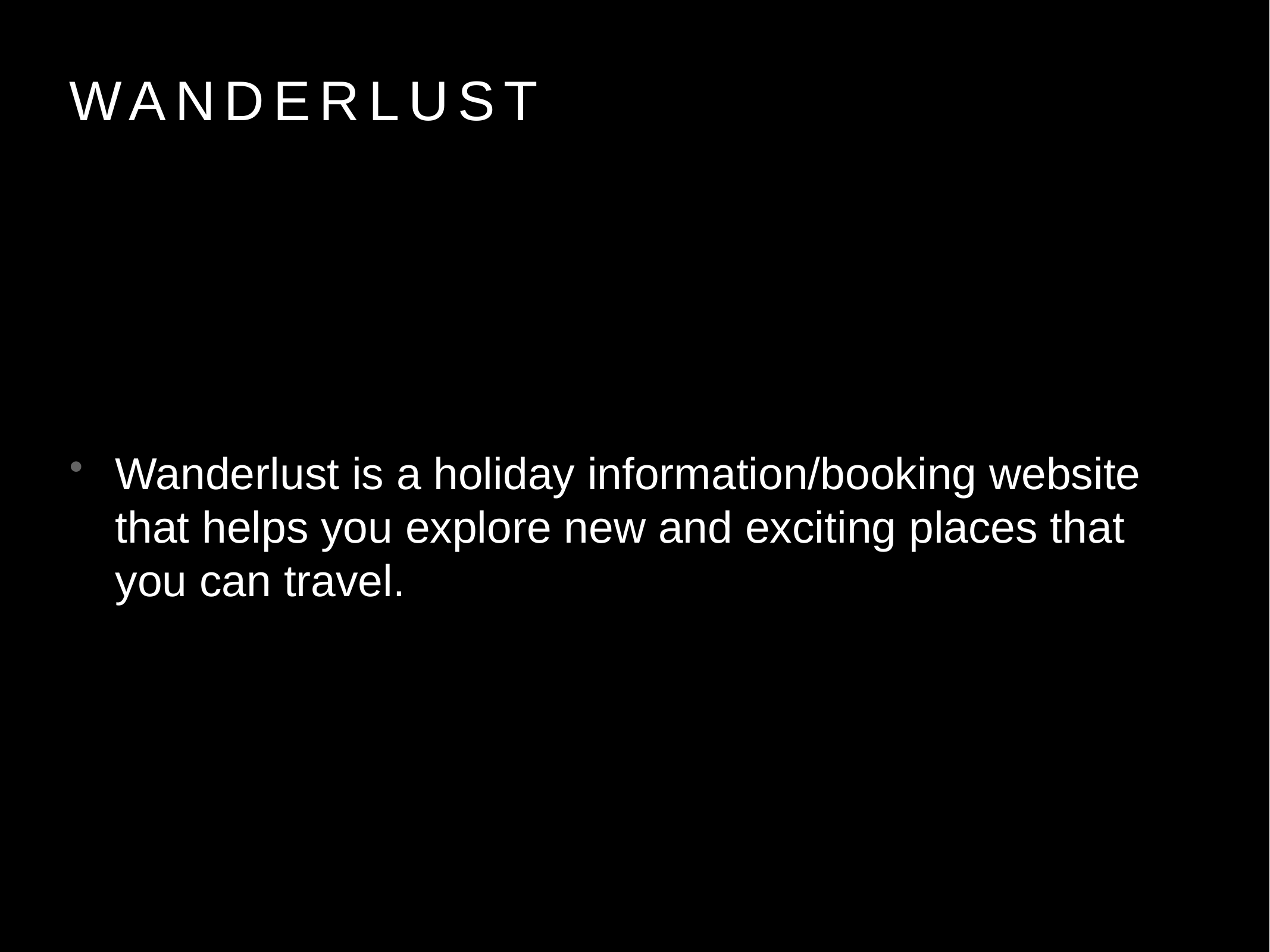

# Wanderlust
Wanderlust is a holiday information/booking website that helps you explore new and exciting places that you can travel.